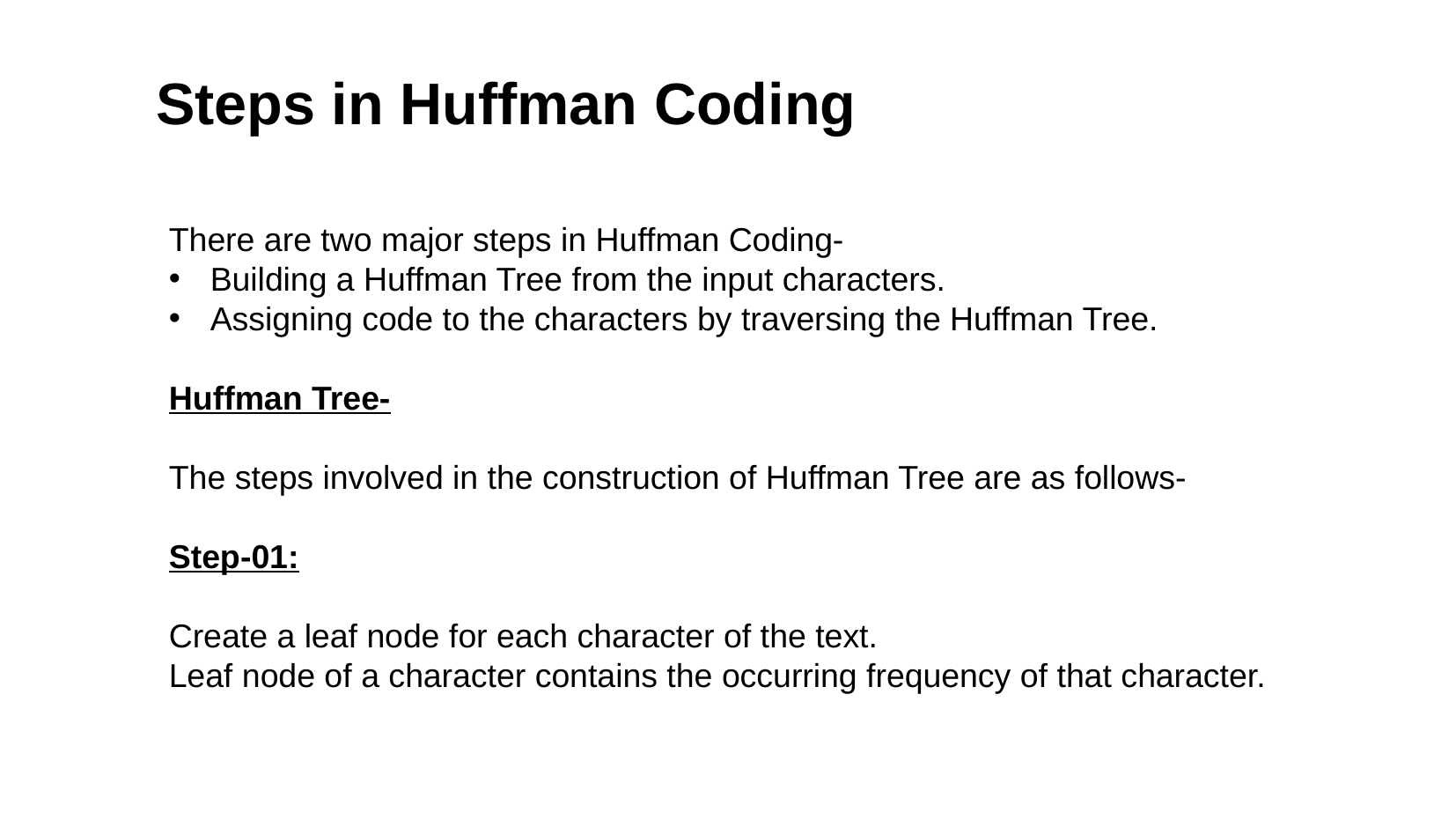

# Steps in Huffman Coding
There are two major steps in Huffman Coding-
Building a Huffman Tree from the input characters.
Assigning code to the characters by traversing the Huffman Tree.

Huffman Tree-

The steps involved in the construction of Huffman Tree are as follows-

Step-01:

Create a leaf node for each character of the text.
Leaf node of a character contains the occurring frequency of that character.